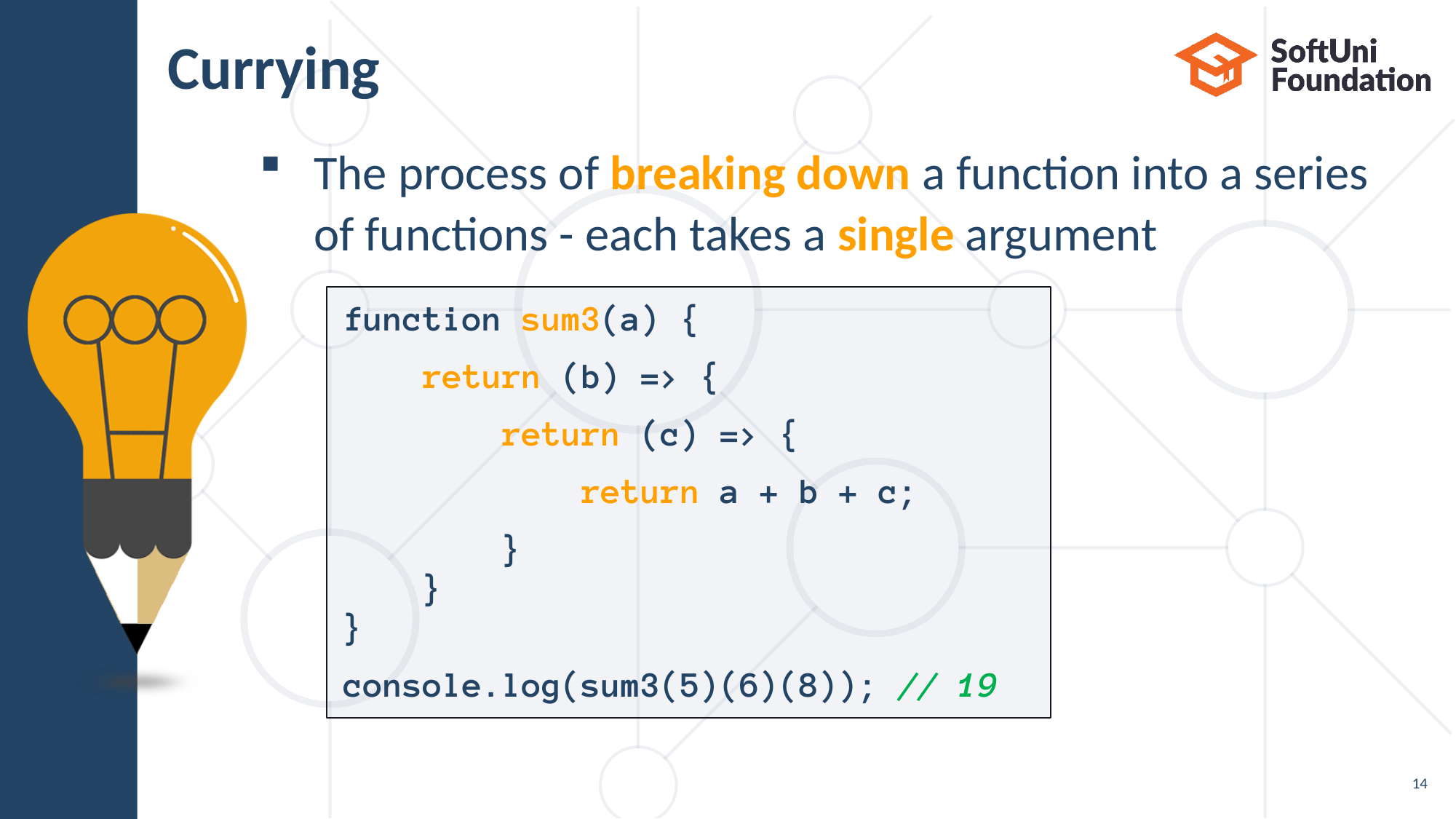

# Currying
The process of breaking down a function into a series
of functions - each takes a single argument
function sum3(a) {
    return (b) => {
        return (c) => {
            return a + b + c;
        }
    }
}
console.log(sum3(5)(6)(8)); // 19
14